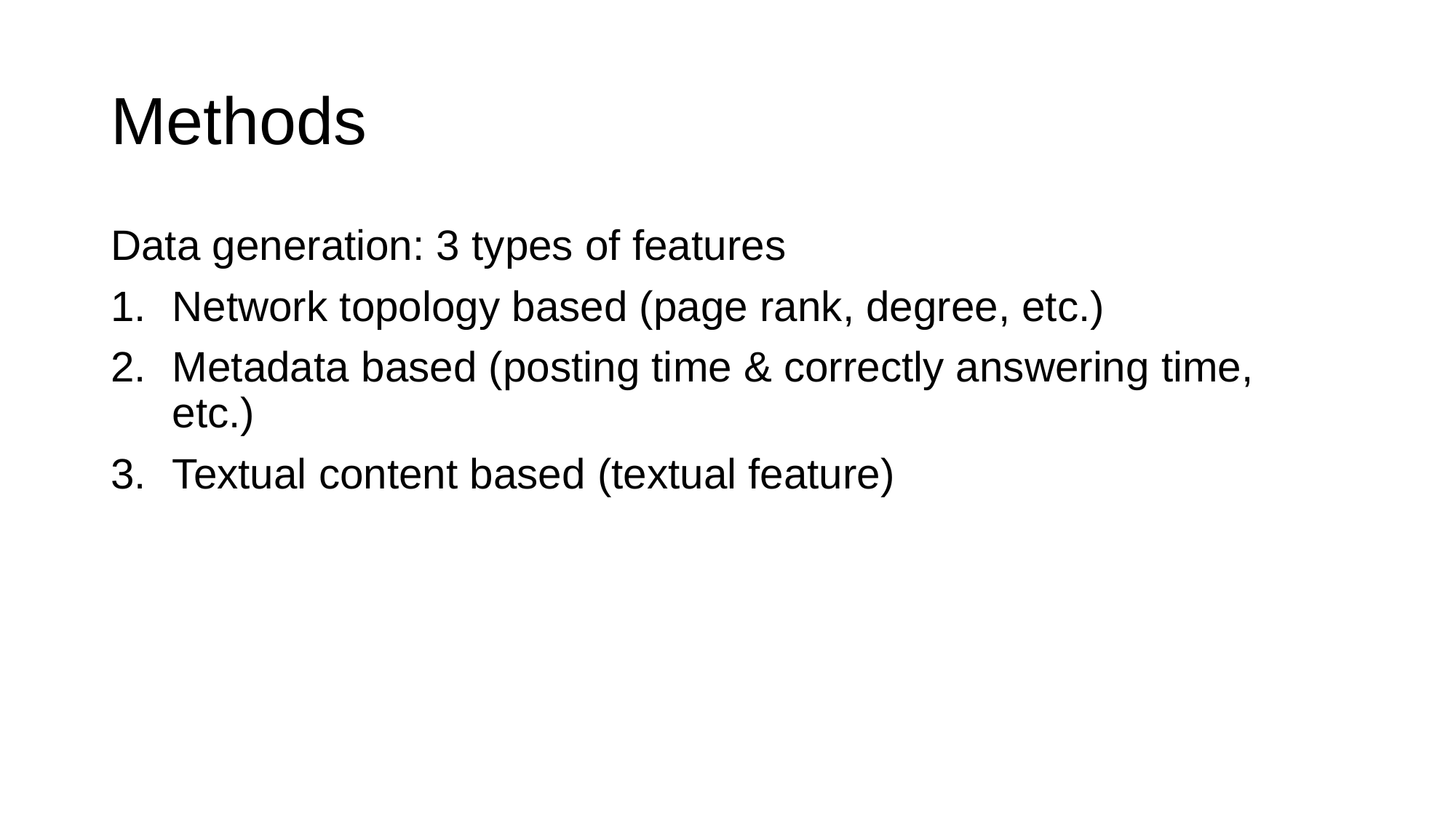

# Methods
Data generation: 3 types of features
Network topology based (page rank, degree, etc.)
Metadata based (posting time & correctly answering time, etc.)
Textual content based (textual feature)